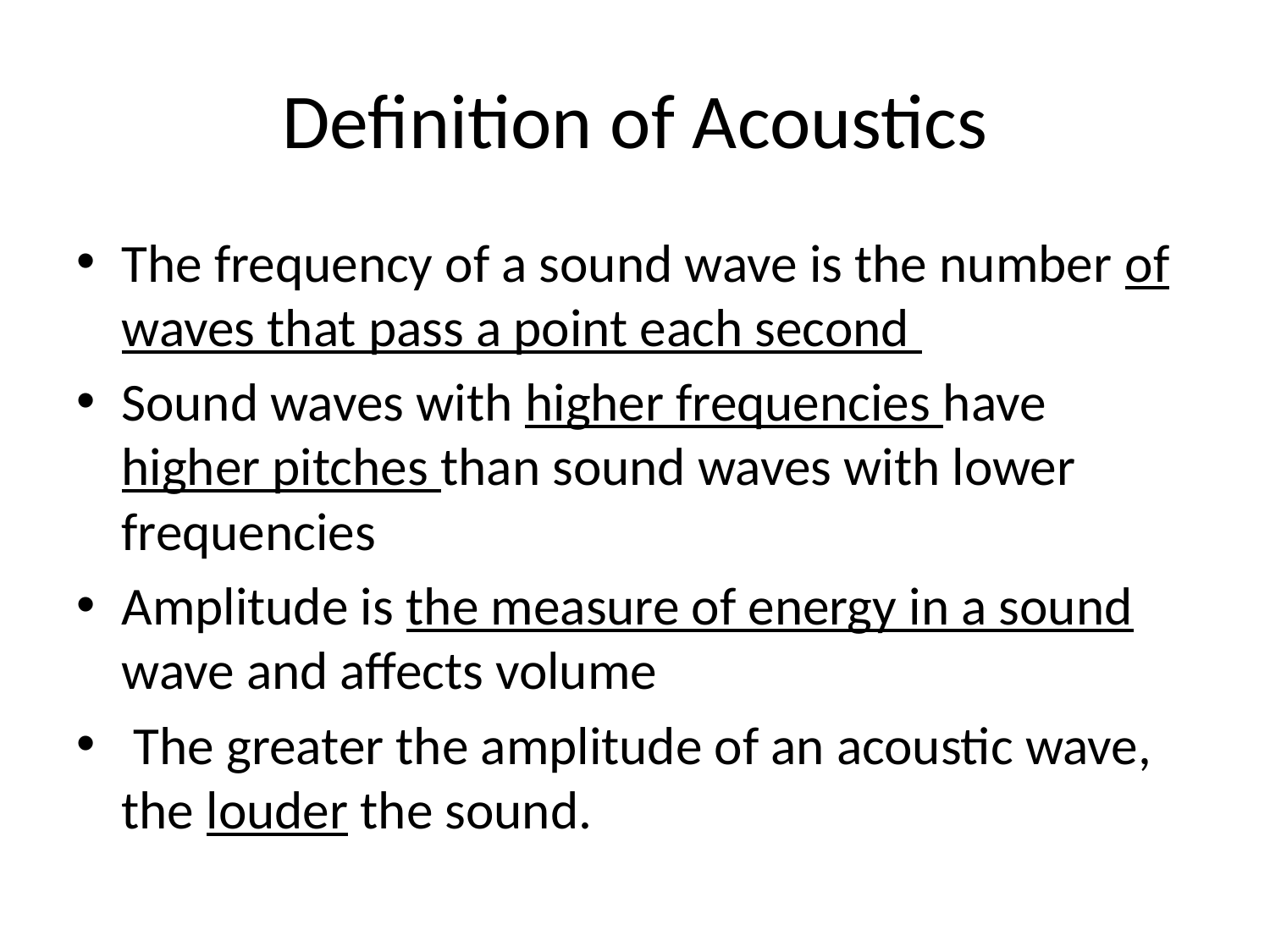

# Definition of Acoustics
The frequency of a sound wave is the number of waves that pass a point each second
Sound waves with higher frequencies have higher pitches than sound waves with lower frequencies
Amplitude is the measure of energy in a sound wave and affects volume
 The greater the amplitude of an acoustic wave, the louder the sound.